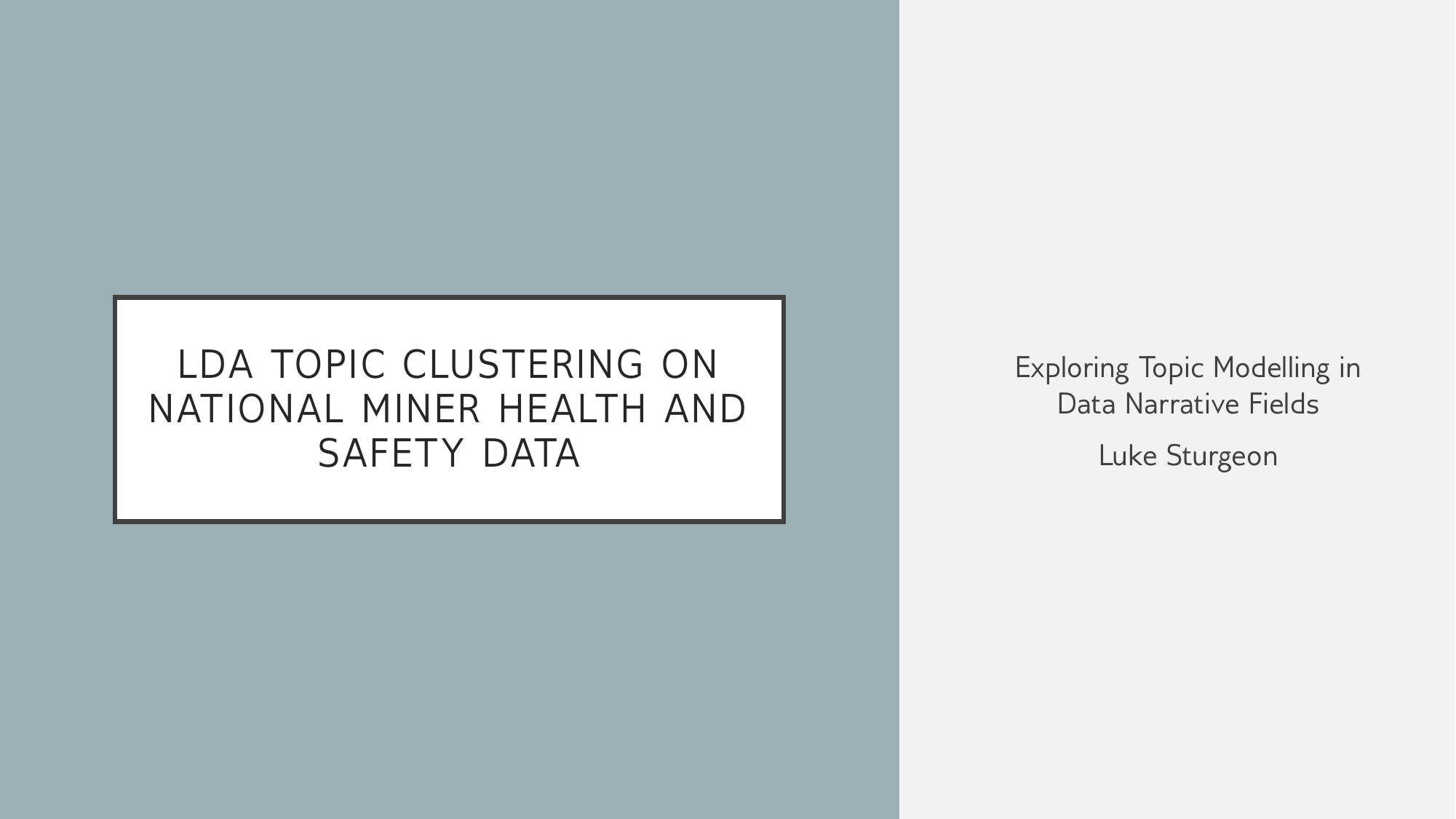

Exploring Topic Modelling in Data Narrative Fields
Luke Sturgeon
# LDA Topic clustering on national miner health and safety data